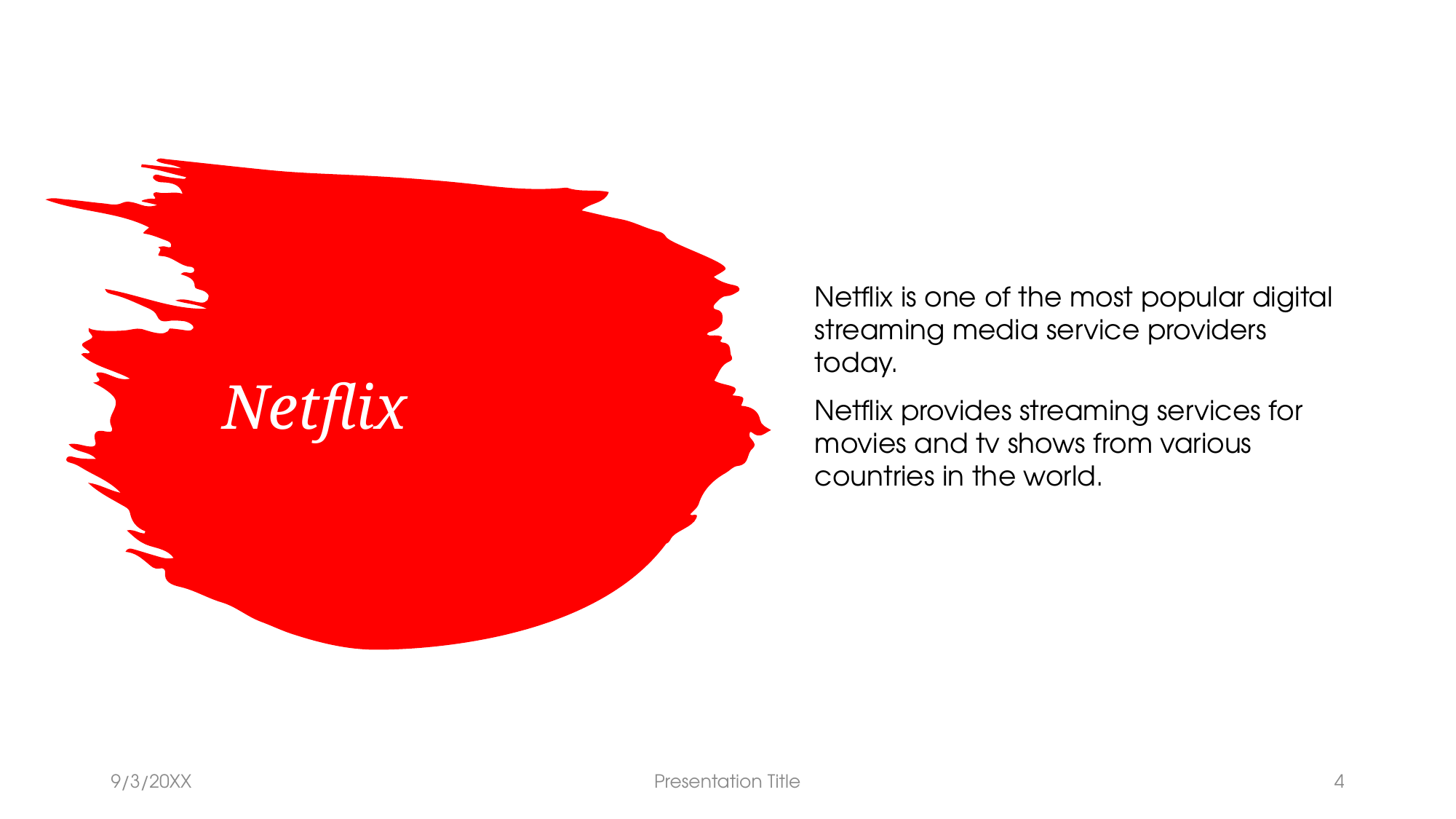

Netflix is one of the most popular digital streaming media service providers today.
Netflix provides streaming services for movies and tv shows from various countries in the world.

# Netflix
9/3/20XX
Presentation Title
4